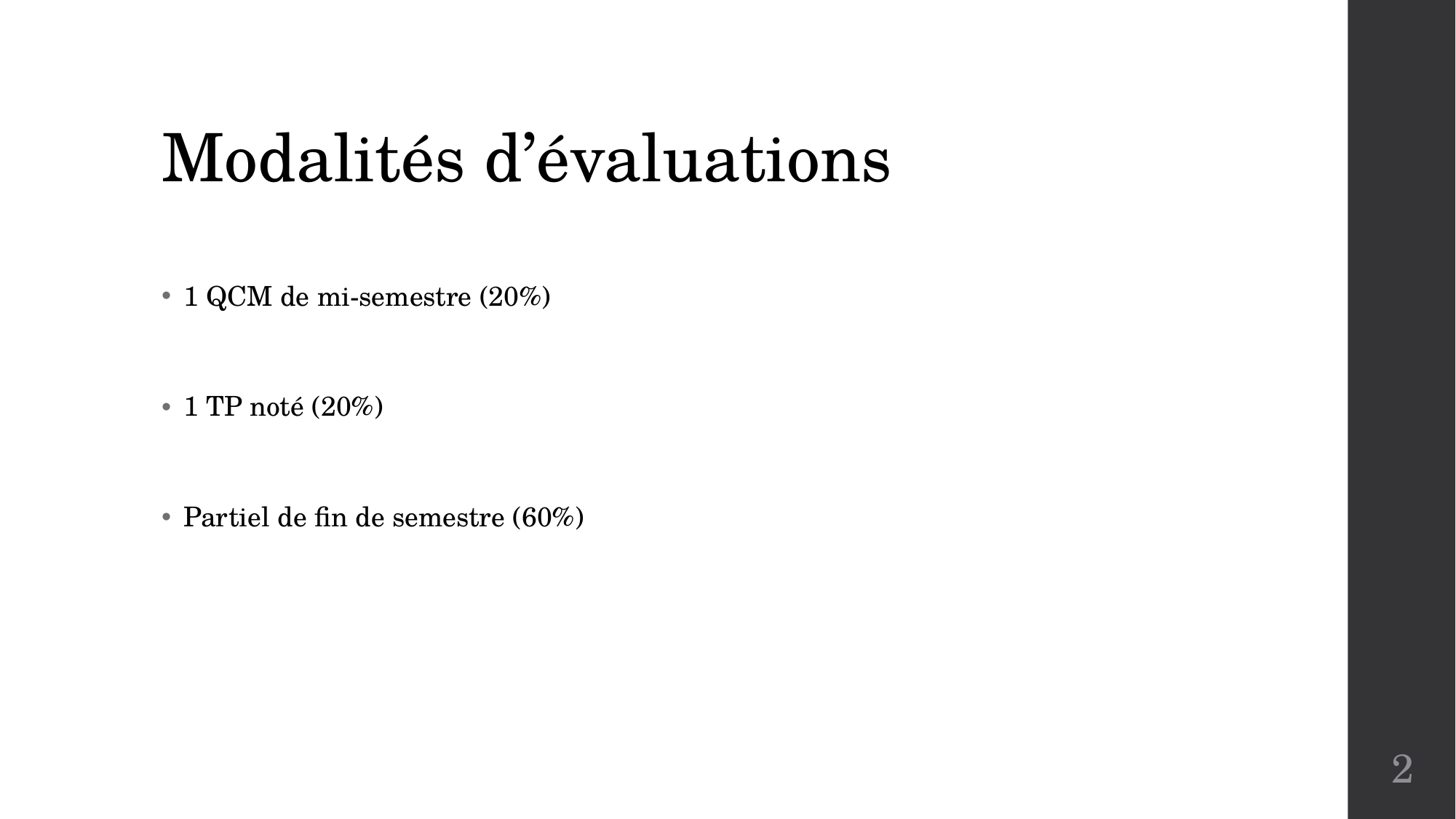

# Modalités d’évaluations

1 QCM de mi-semestre (20%)

1 TP noté (20%)

Partiel de fin de semestre (60%)

2